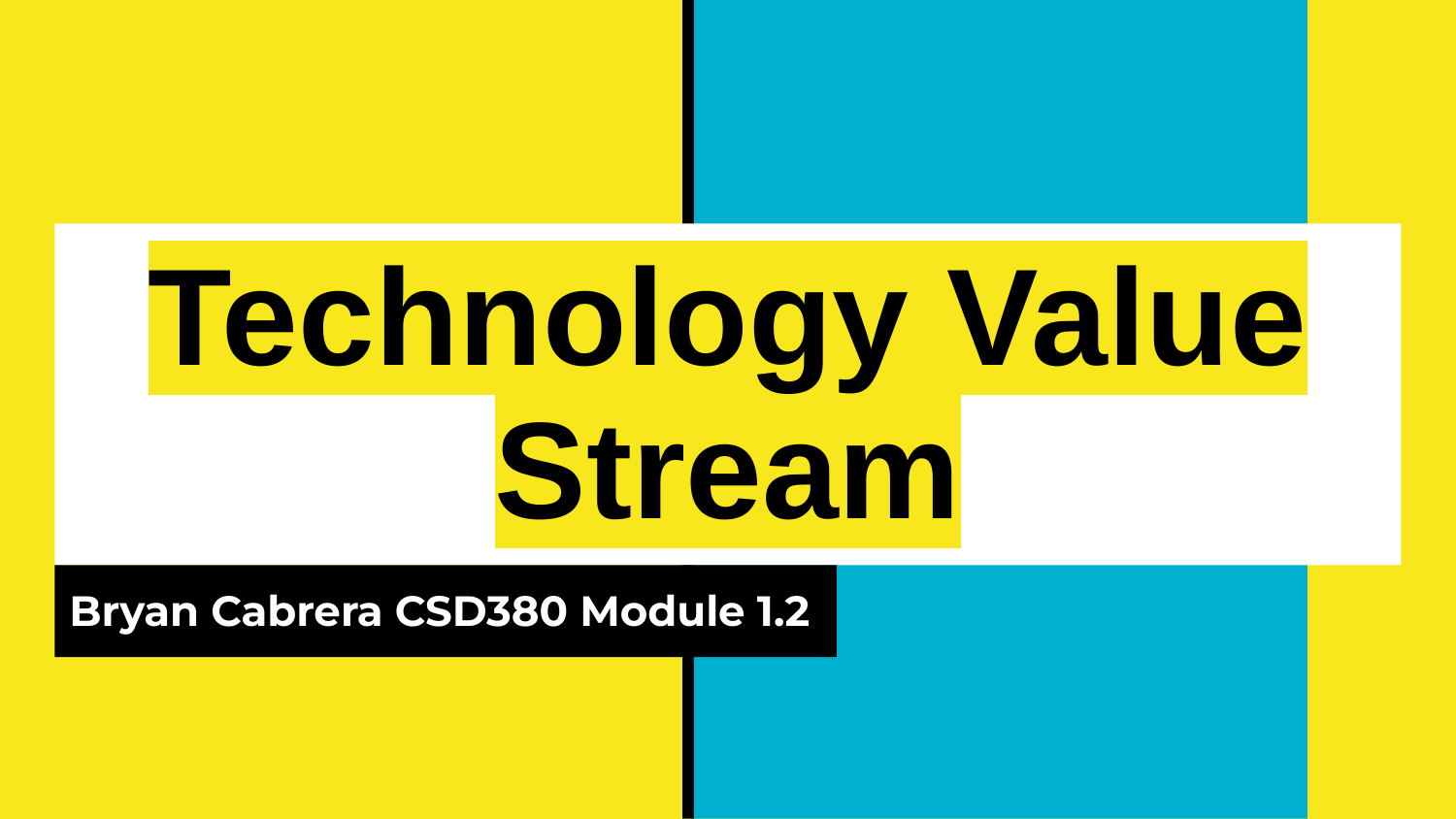

# Technology Value Stream
Bryan Cabrera CSD380 Module 1.2